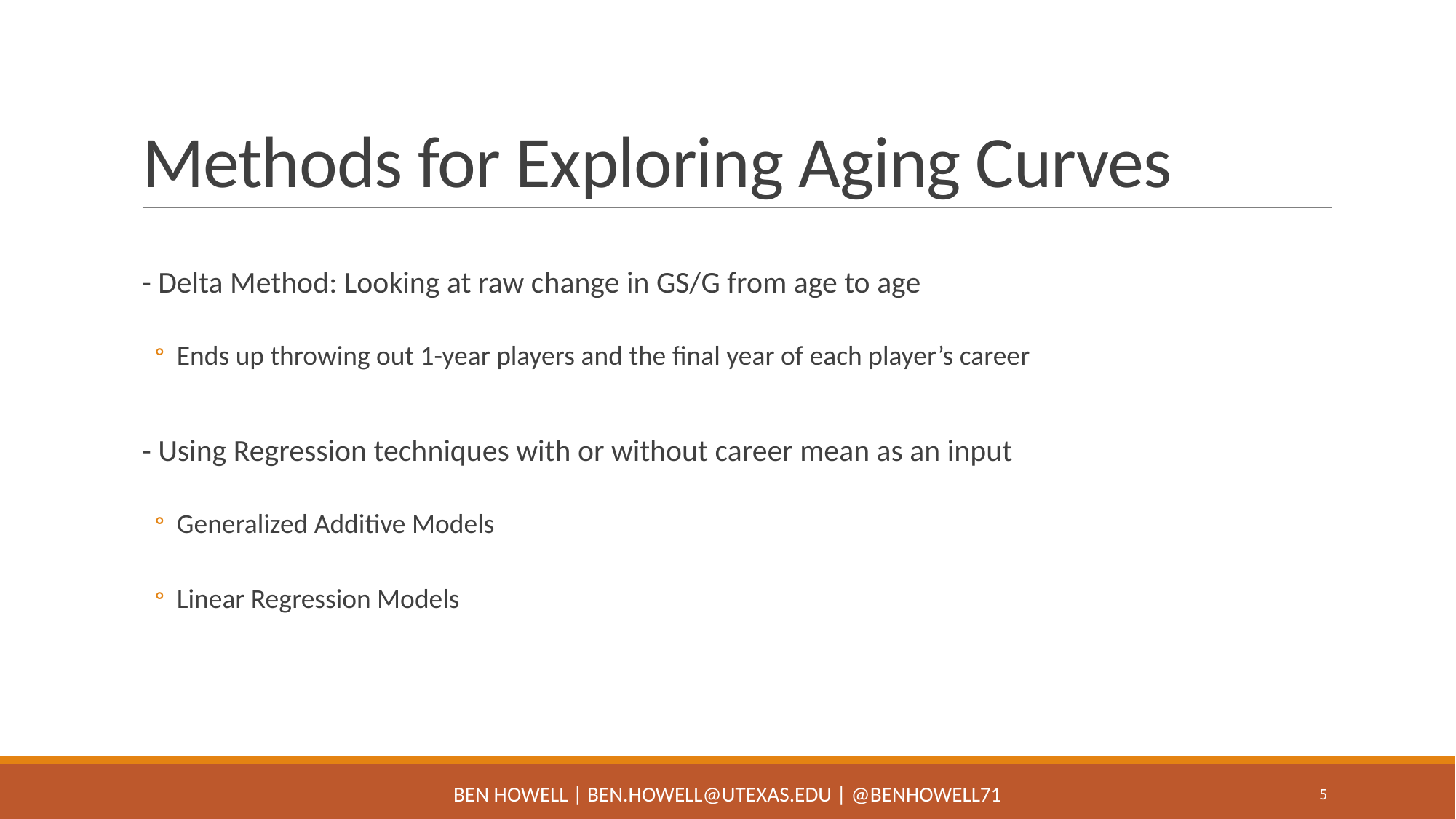

# Methods for Exploring Aging Curves
- Delta Method: Looking at raw change in GS/G from age to age
Ends up throwing out 1-year players and the final year of each player’s career
- Using Regression techniques with or without career mean as an input
Generalized Additive Models
Linear Regression Models
Ben Howell | Ben.Howell@utexas.edu | @benhowell71
5